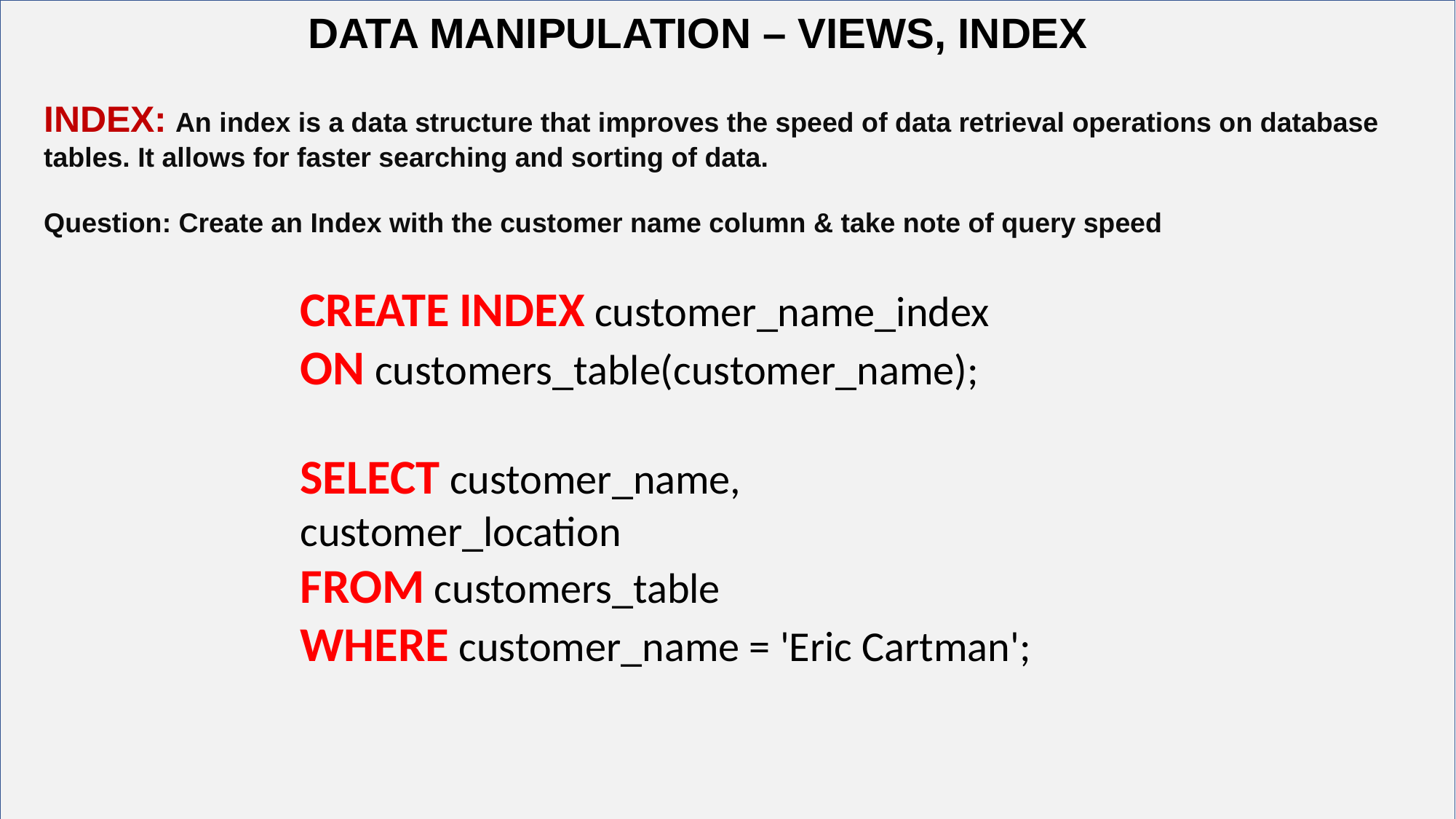

DATA MANIPULATION – VIEWS, INDEX
INDEX: An index is a data structure that improves the speed of data retrieval operations on database tables. It allows for faster searching and sorting of data.

Question: Create an Index with the customer name column & take note of query speed
# Your best quote that reflects your approach… “It’s one small step for man, one giant leap for mankind.”
CREATE INDEX customer_name_index
ON customers_table(customer_name);

SELECT customer_name, 	   	  	customer_location
FROM customers_table
WHERE customer_name = 'Eric Cartman';